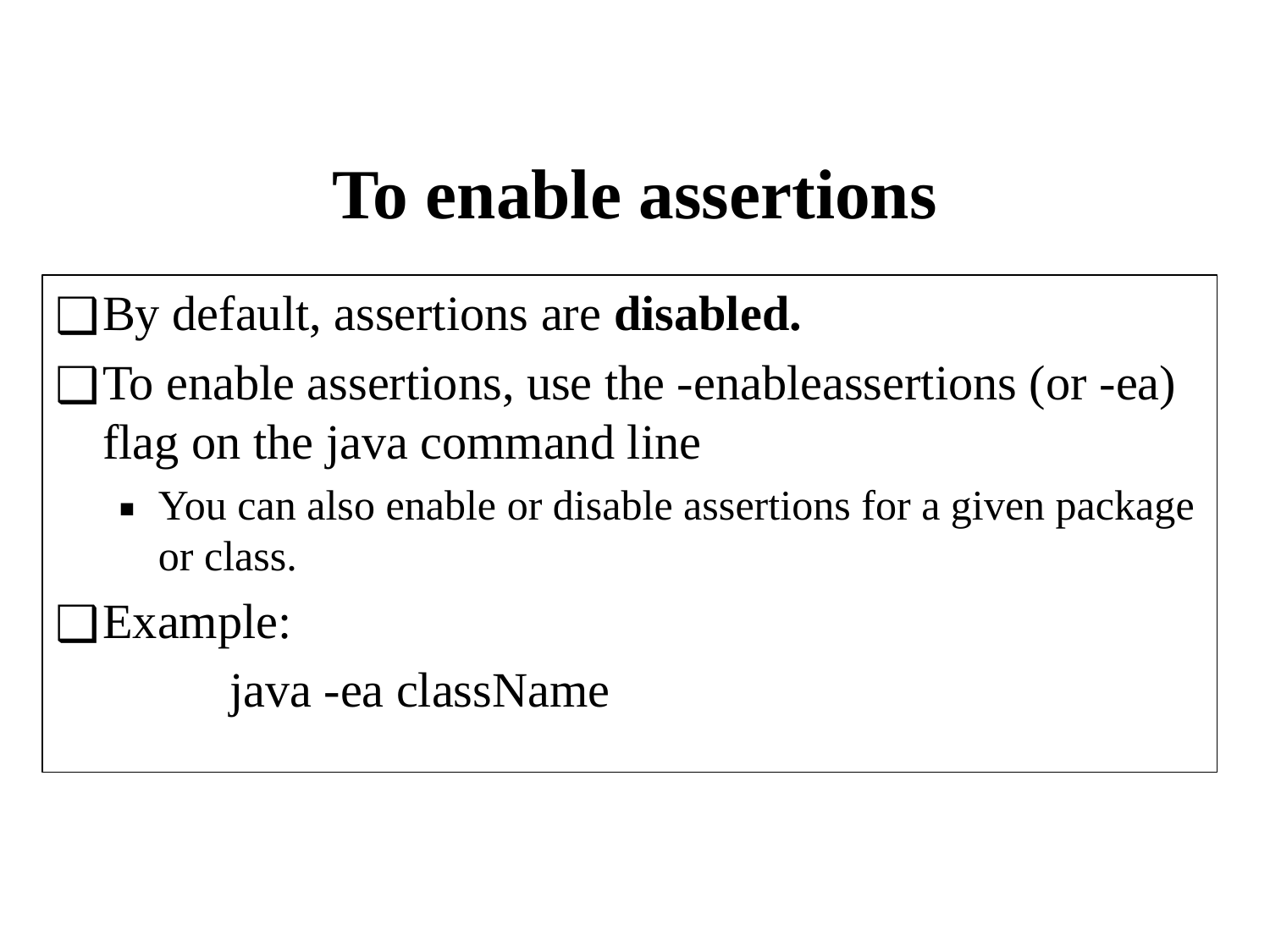

# To enable assertions
By default, assertions are disabled.
To enable assertions, use the -enableassertions (or -ea) flag on the java command line
You can also enable or disable assertions for a given package or class.
Example:
		java -ea className